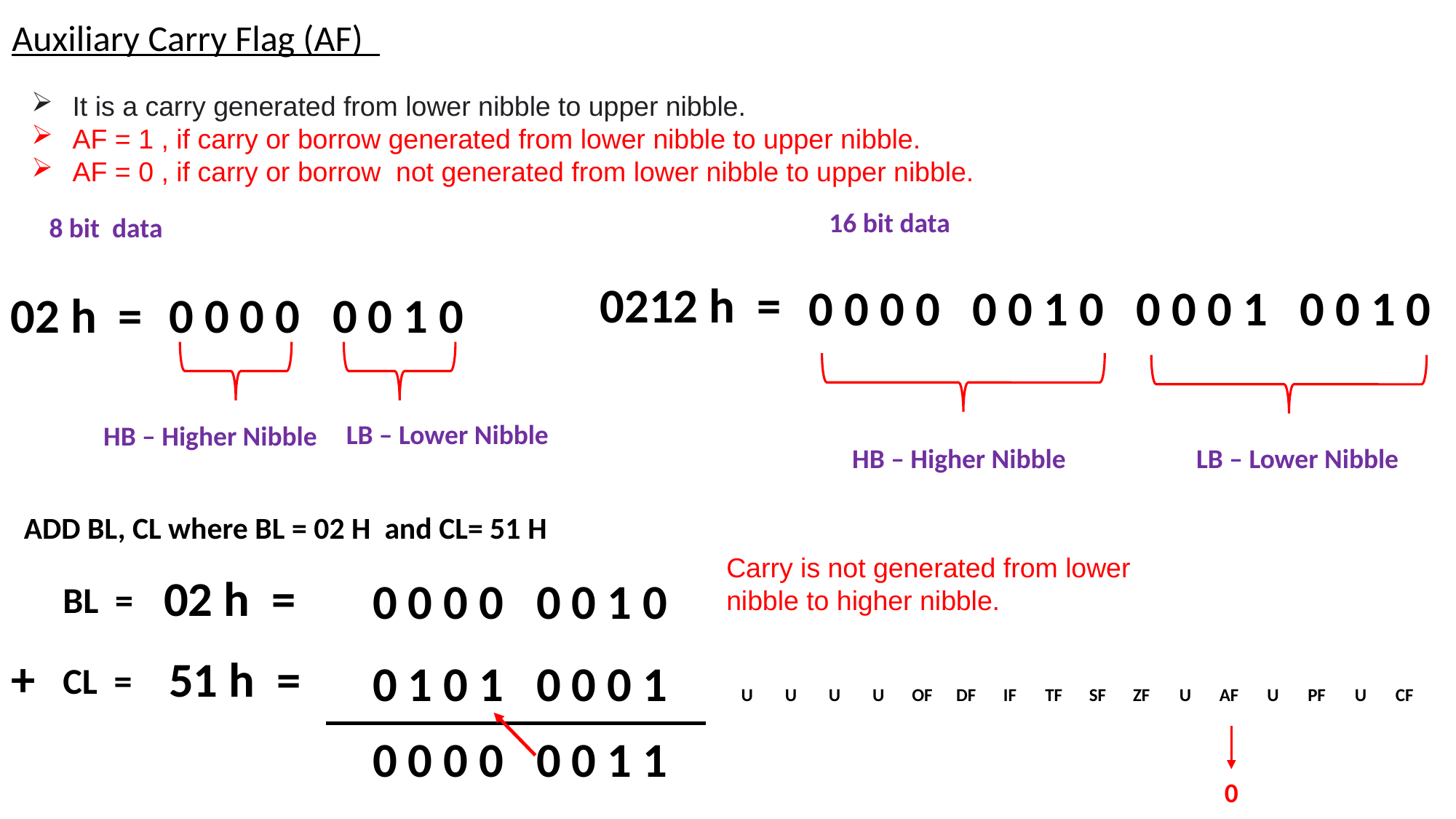

Auxiliary Carry Flag (AF)
It is a carry generated from lower nibble to upper nibble.
AF = 1 , if carry or borrow generated from lower nibble to upper nibble.
AF = 0 , if carry or borrow  not generated from lower nibble to upper nibble.

16 bit data
 8 bit  data

0212 h  =
0 0 0 0   0 0 1 0   0 0 0 1   0 0 1 0
02 h  =
0 0 0 0   0 0 1 0

LB – Lower Nibble
HB – Higher Nibble
HB – Higher Nibble
LB – Lower Nibble
ADD BL, CL where BL = 02 H  and CL= 51 H
Carry is not generated from lower nibble to higher nibble.
02 h  =
0 0 0 0   0 0 1 0
BL  =
+
51 h  =
0 1 0 1   0 0 0 1
CL  =
| U | U | U | U | OF | DF | IF | TF | SF | ZF | U | AF | U | PF | U | CF |
| --- | --- | --- | --- | --- | --- | --- | --- | --- | --- | --- | --- | --- | --- | --- | --- |
0 0 0 0   0 0 1 1
0